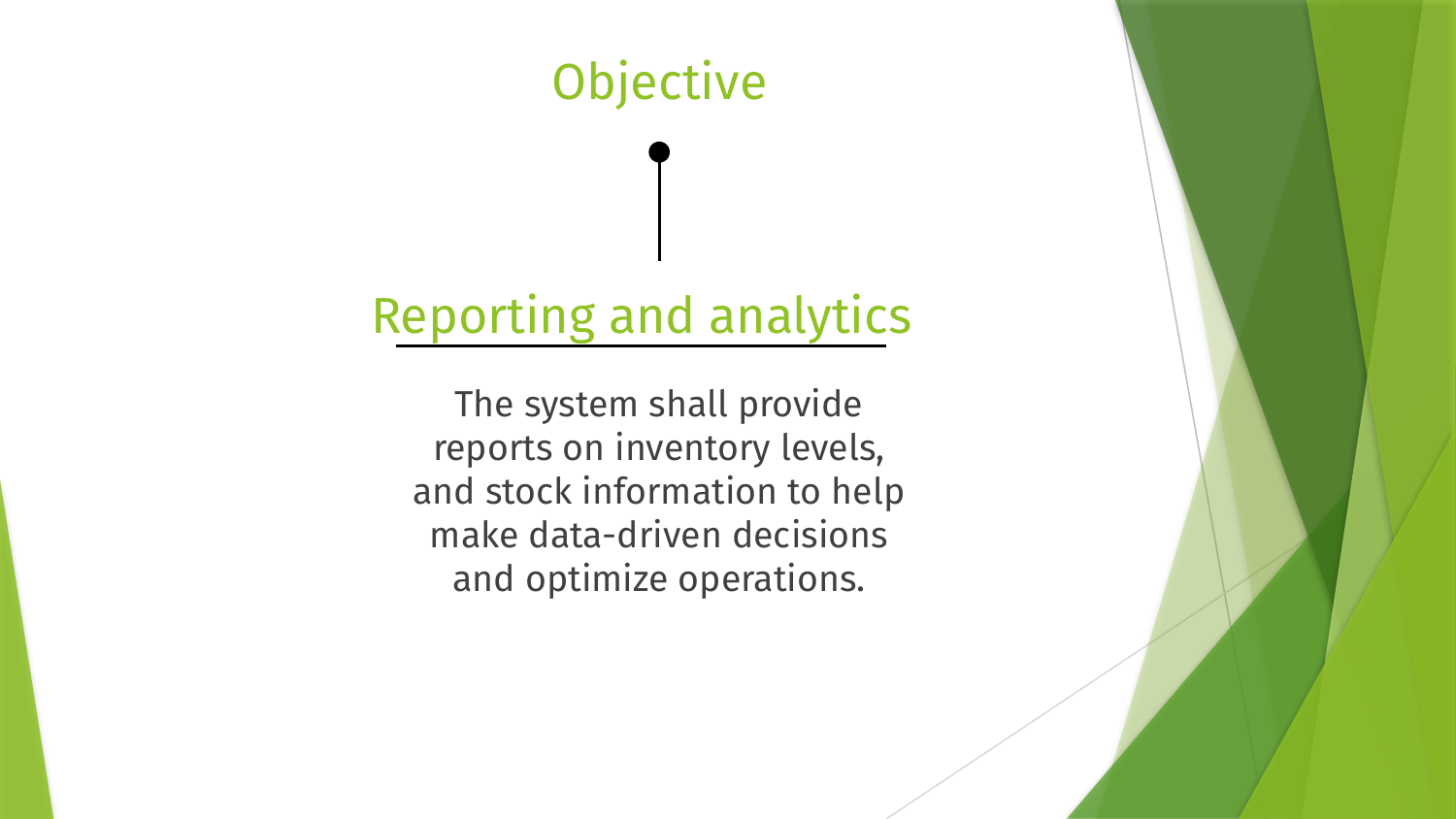

Objective

# Reporting and analytics
The system shall provide reports on inventory levels, and stock information to help make data-driven decisions and optimize operations.